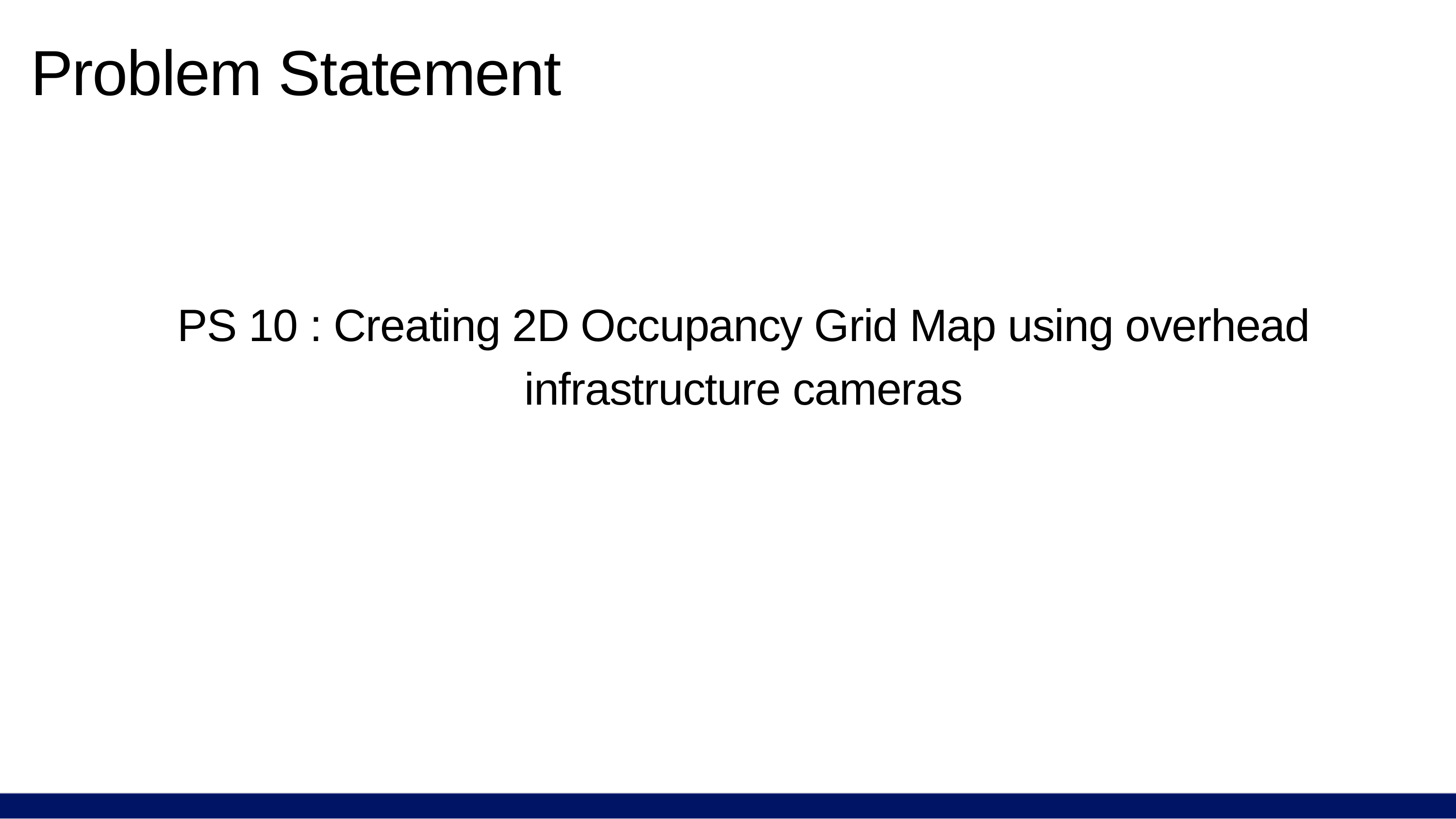

Problem Statement
PS 10 : Creating 2D Occupancy Grid Map using overhead
infrastructure cameras